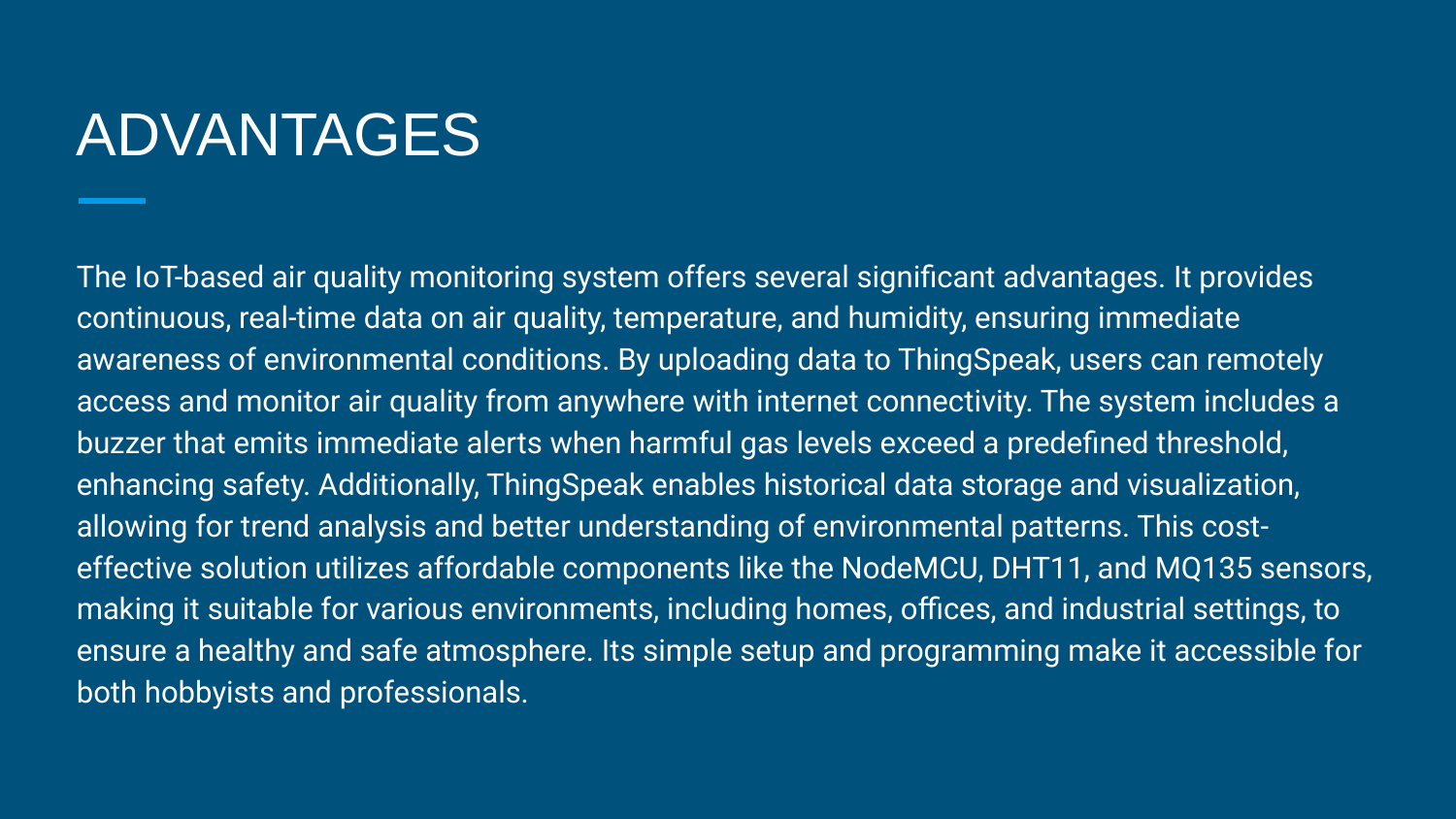

# ADVANTAGES
The IoT-based air quality monitoring system offers several significant advantages. It provides continuous, real-time data on air quality, temperature, and humidity, ensuring immediate awareness of environmental conditions. By uploading data to ThingSpeak, users can remotely access and monitor air quality from anywhere with internet connectivity. The system includes a buzzer that emits immediate alerts when harmful gas levels exceed a predefined threshold, enhancing safety. Additionally, ThingSpeak enables historical data storage and visualization, allowing for trend analysis and better understanding of environmental patterns. This cost-effective solution utilizes affordable components like the NodeMCU, DHT11, and MQ135 sensors, making it suitable for various environments, including homes, offices, and industrial settings, to ensure a healthy and safe atmosphere. Its simple setup and programming make it accessible for both hobbyists and professionals.